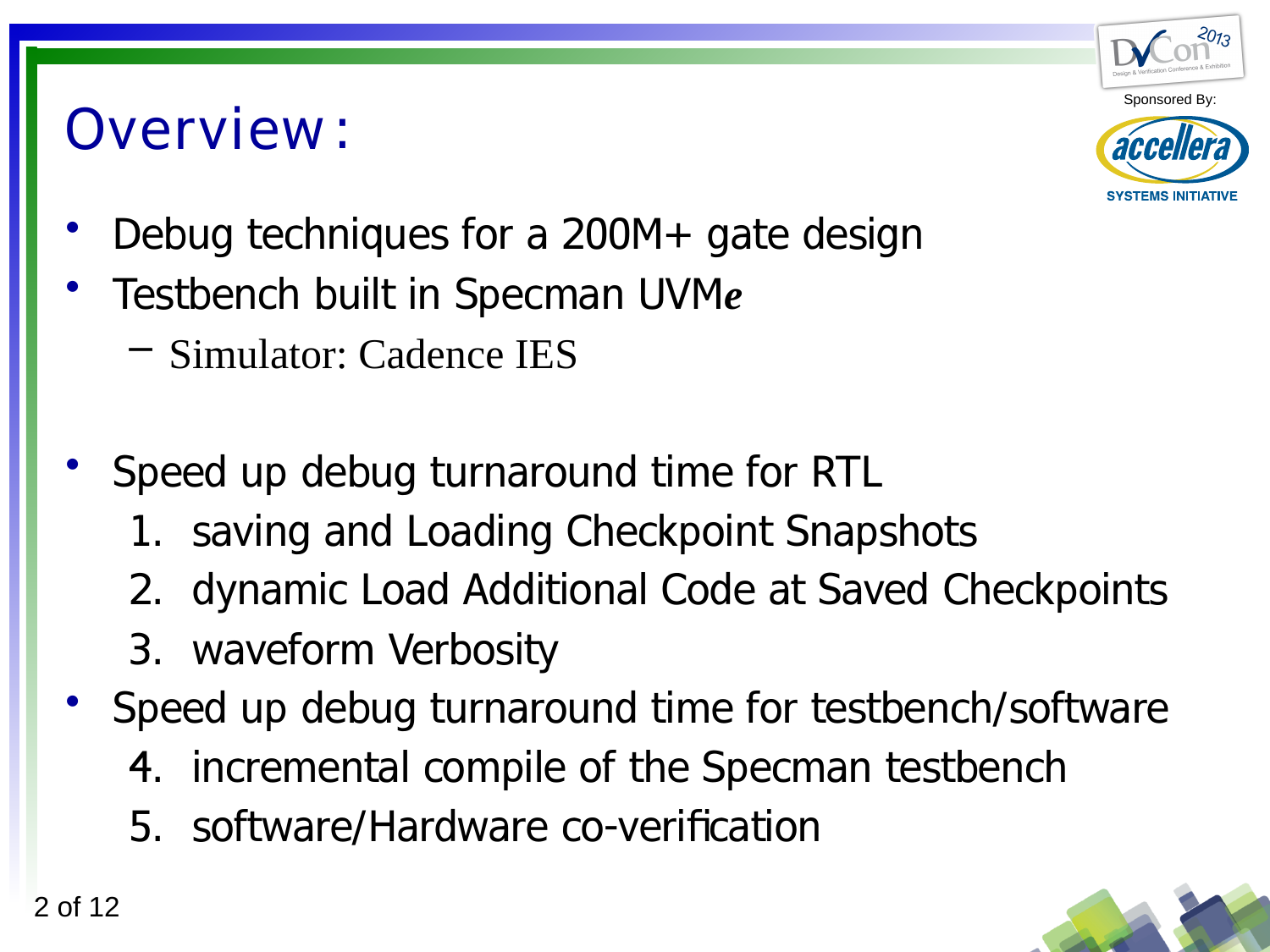

# Overview:
Debug techniques for a 200M+ gate design
Testbench built in Specman UVMe
Simulator: Cadence IES

Speed up debug turnaround time for RTL
saving and Loading Checkpoint Snapshots
dynamic Load Additional Code at Saved Checkpoints
waveform Verbosity
Speed up debug turnaround time for testbench/software
incremental compile of the Specman testbench
software/Hardware co-verification